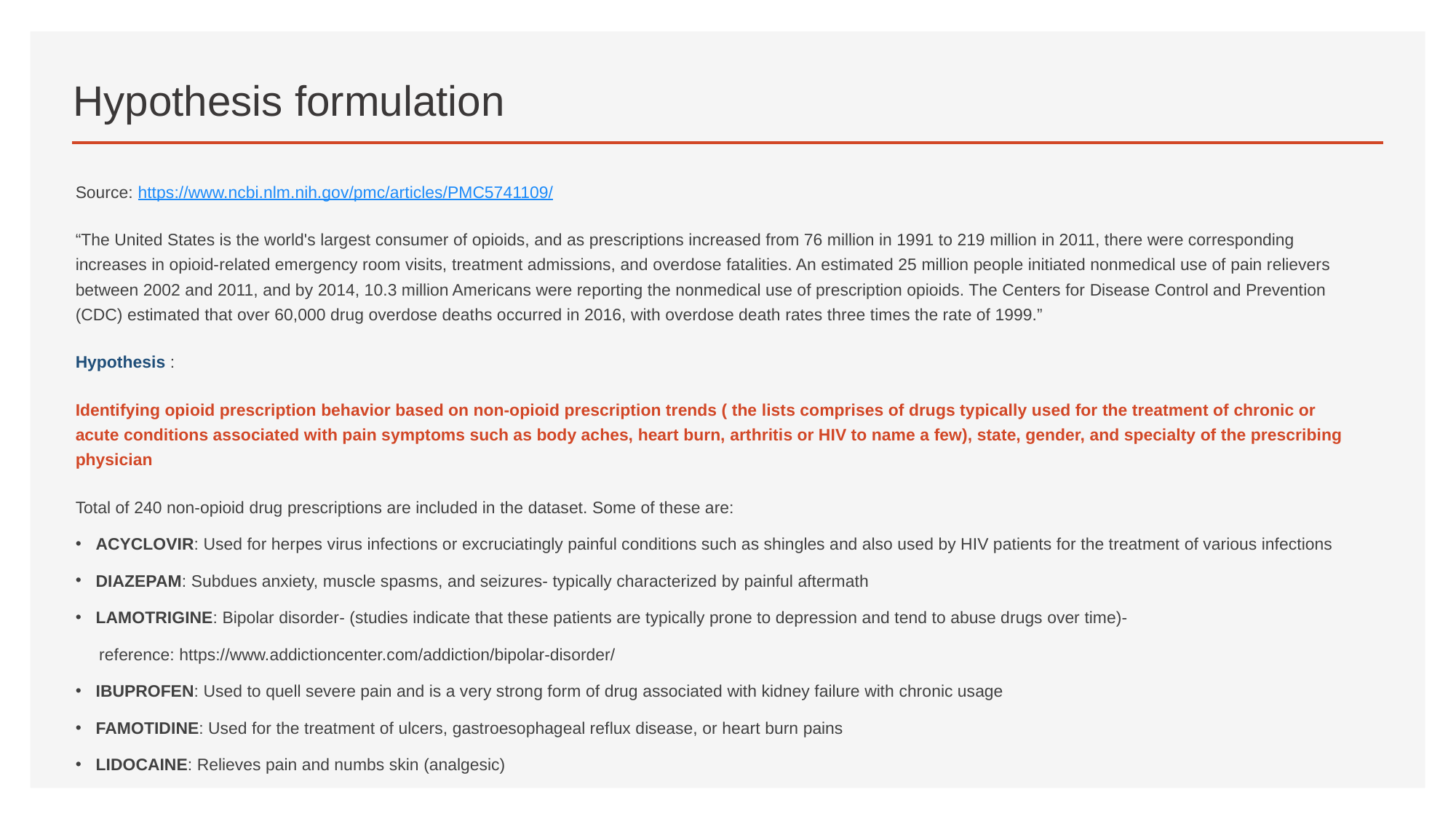

# Hypothesis formulation
Source: https://www.ncbi.nlm.nih.gov/pmc/articles/PMC5741109/
“The United States is the world's largest consumer of opioids, and as prescriptions increased from 76 million in 1991 to 219 million in 2011, there were corresponding increases in opioid-related emergency room visits, treatment admissions, and overdose fatalities. An estimated 25 million people initiated nonmedical use of pain relievers between 2002 and 2011, and by 2014, 10.3 million Americans were reporting the nonmedical use of prescription opioids. The Centers for Disease Control and Prevention (CDC) estimated that over 60,000 drug overdose deaths occurred in 2016, with overdose death rates three times the rate of 1999.”
Hypothesis :
Identifying opioid prescription behavior based on non-opioid prescription trends ( the lists comprises of drugs typically used for the treatment of chronic or acute conditions associated with pain symptoms such as body aches, heart burn, arthritis or HIV to name a few), state, gender, and specialty of the prescribing physician
Total of 240 non-opioid drug prescriptions are included in the dataset. Some of these are:
ACYCLOVIR: Used for herpes virus infections or excruciatingly painful conditions such as shingles and also used by HIV patients for the treatment of various infections
DIAZEPAM: Subdues anxiety, muscle spasms, and seizures- typically characterized by painful aftermath
LAMOTRIGINE: Bipolar disorder- (studies indicate that these patients are typically prone to depression and tend to abuse drugs over time)-
     reference: https://www.addictioncenter.com/addiction/bipolar-disorder/
IBUPROFEN: Used to quell severe pain and is a very strong form of drug associated with kidney failure with chronic usage
FAMOTIDINE: Used for the treatment of ulcers, gastroesophageal reflux disease, or heart burn pains
LIDOCAINE: Relieves pain and numbs skin (analgesic)